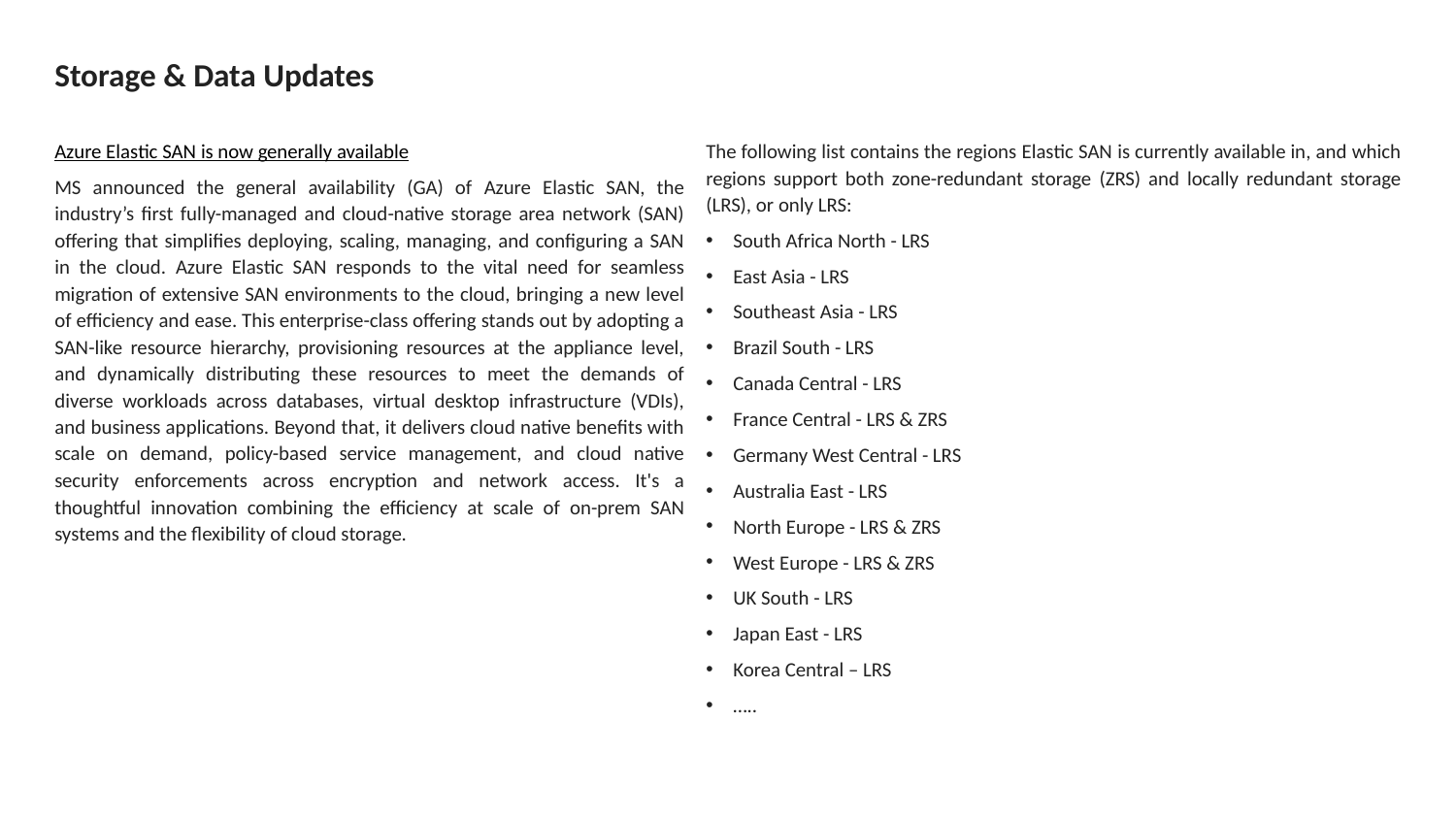

# Storage & Data Updates
Azure Elastic SAN is now generally available
MS announced the general availability (GA) of Azure Elastic SAN, the industry’s first fully-managed and cloud-native storage area network (SAN) offering that simplifies deploying, scaling, managing, and configuring a SAN in the cloud. Azure Elastic SAN responds to the vital need for seamless migration of extensive SAN environments to the cloud, bringing a new level of efficiency and ease. This enterprise-class offering stands out by adopting a SAN-like resource hierarchy, provisioning resources at the appliance level, and dynamically distributing these resources to meet the demands of diverse workloads across databases, virtual desktop infrastructure (VDIs), and business applications. Beyond that, it delivers cloud native benefits with scale on demand, policy-based service management, and cloud native security enforcements across encryption and network access. It's a thoughtful innovation combining the efficiency at scale of on-prem SAN systems and the flexibility of cloud storage.
The following list contains the regions Elastic SAN is currently available in, and which regions support both zone-redundant storage (ZRS) and locally redundant storage (LRS), or only LRS:
South Africa North - LRS
East Asia - LRS
Southeast Asia - LRS
Brazil South - LRS
Canada Central - LRS
France Central - LRS & ZRS
Germany West Central - LRS
Australia East - LRS
North Europe - LRS & ZRS
West Europe - LRS & ZRS
UK South - LRS
Japan East - LRS
Korea Central – LRS
…..